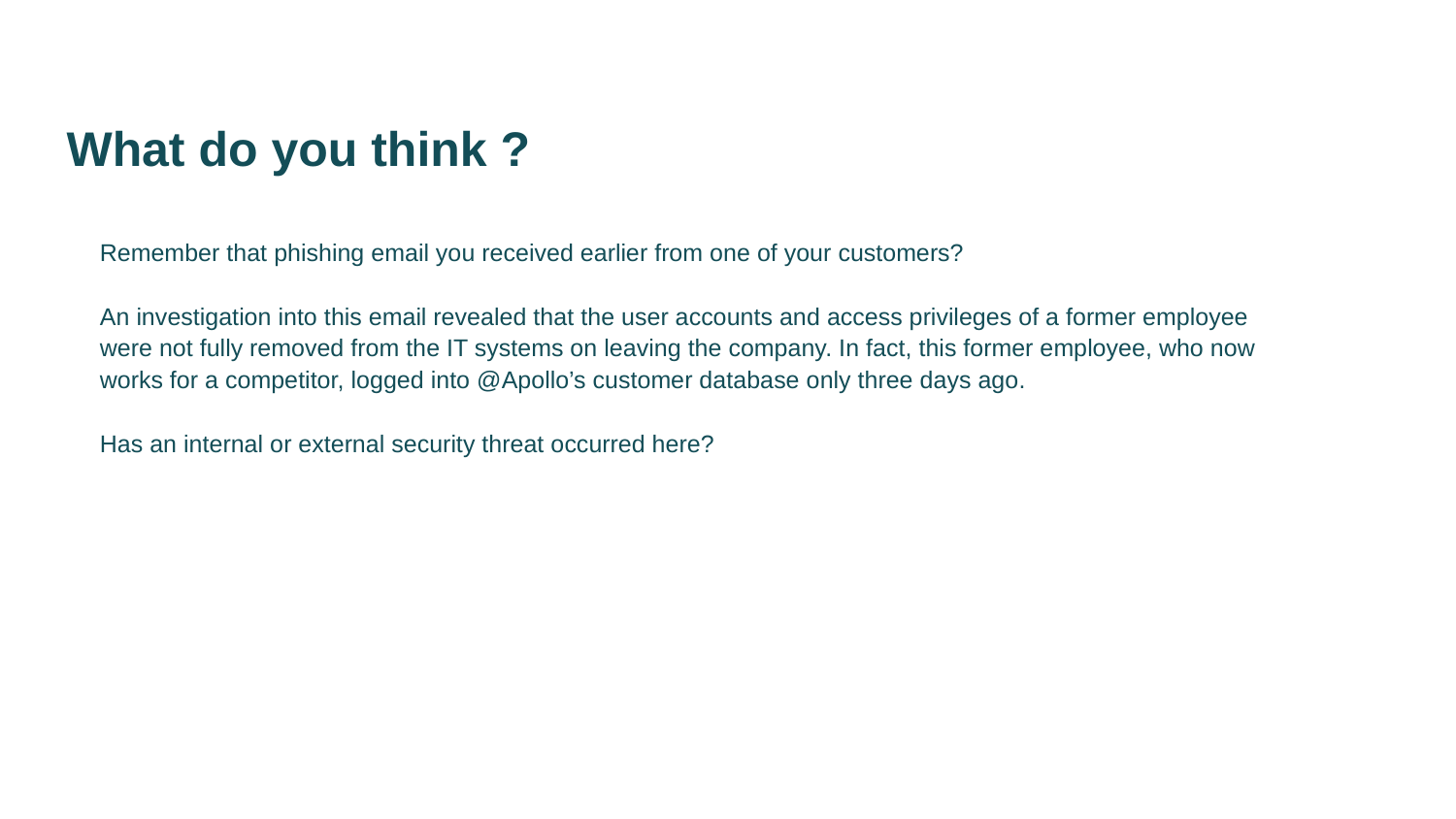

# What do you think ?
Remember that phishing email you received earlier from one of your customers?

An investigation into this email revealed that the user accounts and access privileges of a former employee were not fully removed from the IT systems on leaving the company. In fact, this former employee, who now works for a competitor, logged into @Apollo’s customer database only three days ago.

Has an internal or external security threat occurred here?